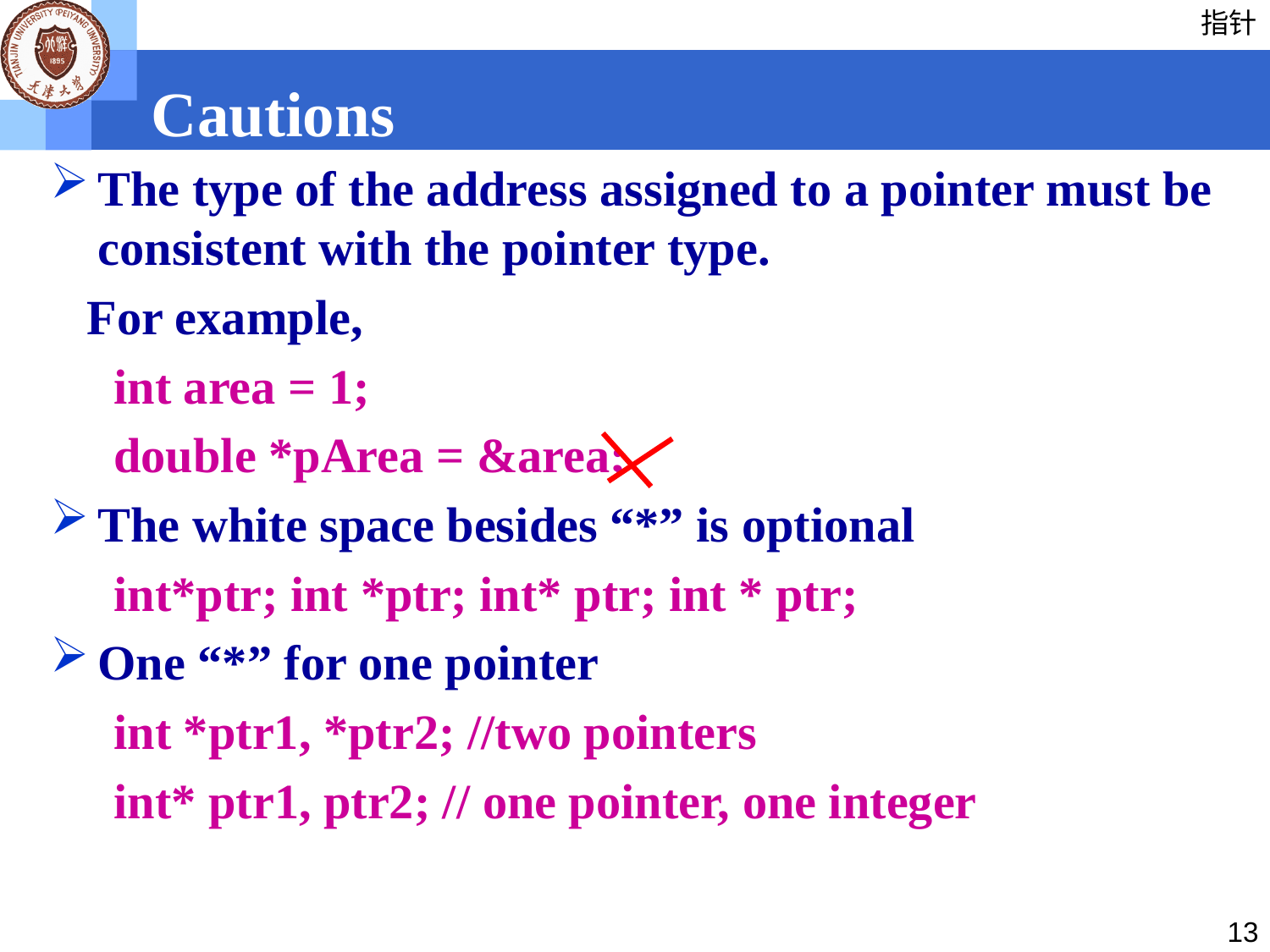

Cautions
The type of the address assigned to a pointer must be consistent with the pointer type.
   For example,
int area = 1;
double *pArea = &area;
The white space besides “*” is optional
int*ptr; int *ptr; int* ptr; int * ptr;
One “*” for one pointer
int *ptr1, *ptr2; //two pointers
int* ptr1, ptr2; // one pointer, one integer

13